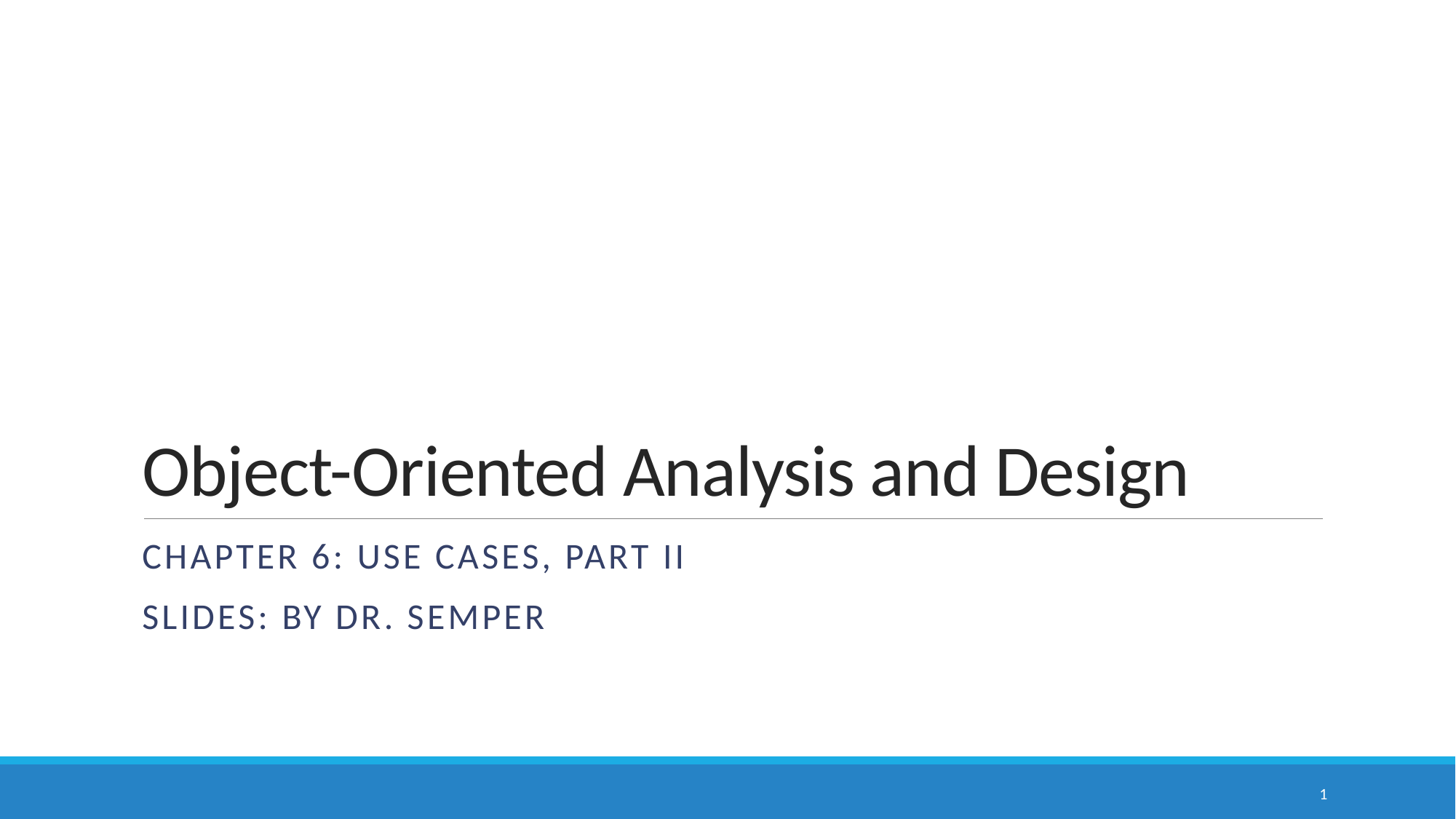

# Object-Oriented Analysis and Design
Chapter 6: use cases, part ii
Slides: By Dr. Semper

1